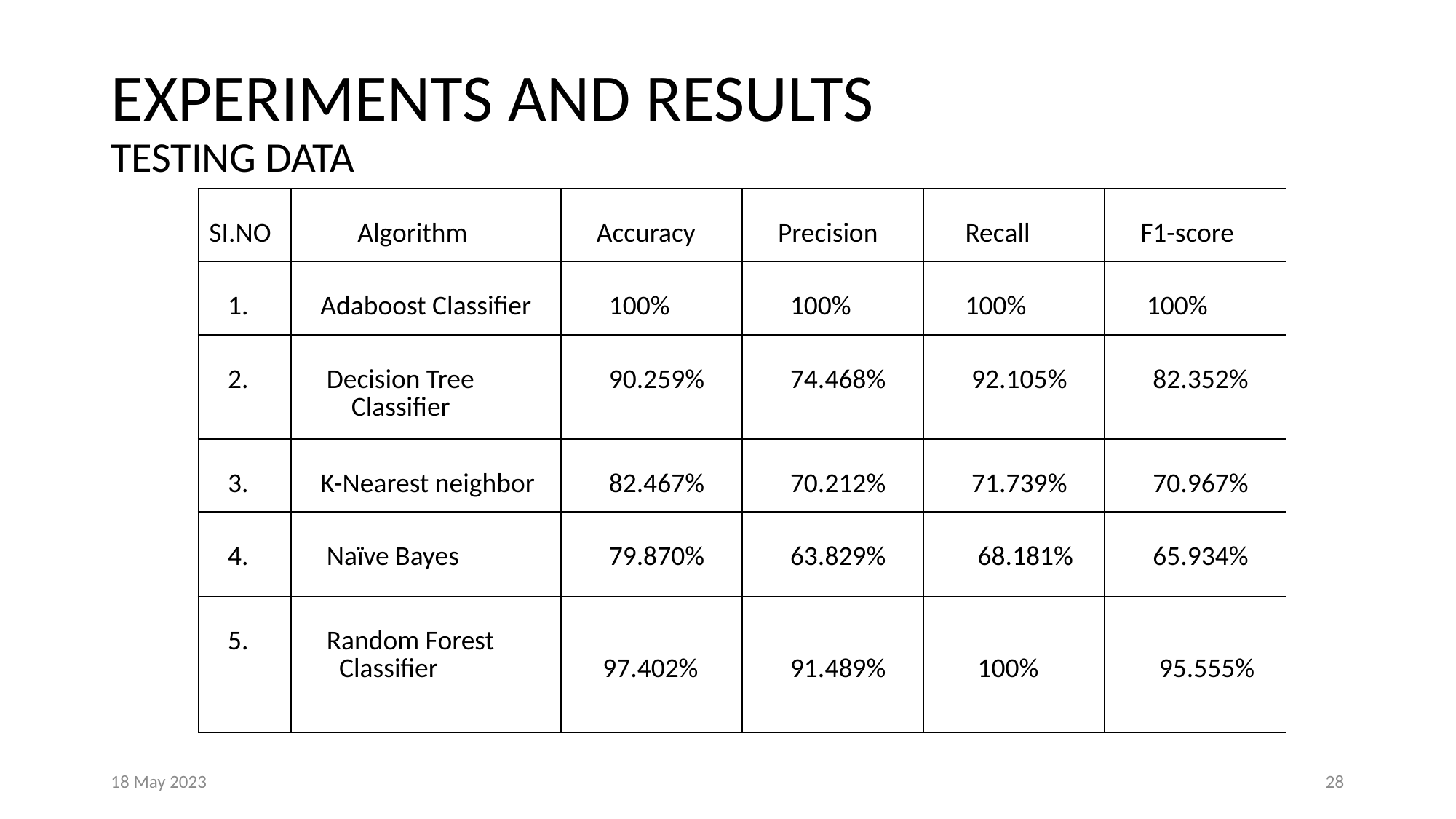

# EXPERIMENTS AND RESULTS TESTING DATA
| SI.NO | Algorithm | Accuracy | Precision | Recall | F1-score |
| --- | --- | --- | --- | --- | --- |
| 1. | Adaboost Classifier | 100% | 100% | 100% | 100% |
| 2. | Decision Tree Classifier | 90.259% | 74.468% | 92.105% | 82.352% |
| 3. | K-Nearest neighbor | 82.467% | 70.212% | 71.739% | 70.967% |
| 4. | Naïve Bayes | 79.870% | 63.829% | 68.181% | 65.934% |
| 5. | Random Forest Classifier | 97.402% | 91.489% | 100% | 95.555% |
18 May 2023
28